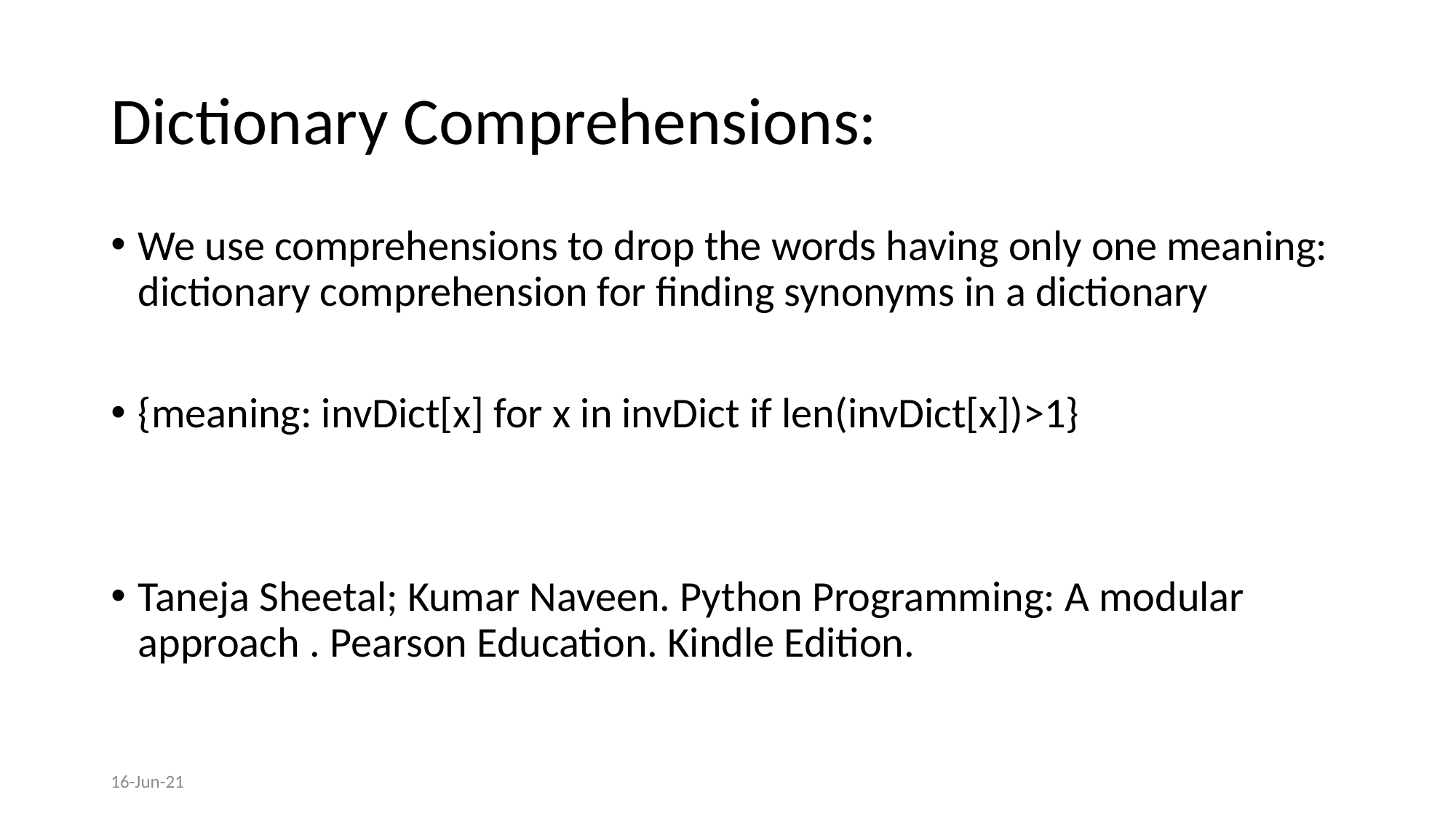

# Dictionary Comprehensions:
We use comprehensions to drop the words having only one meaning: dictionary comprehension for finding synonyms in a dictionary

{meaning: invDict[x] for x in invDict if len(invDict[x])>1}

Taneja Sheetal; Kumar Naveen. Python Programming: A modular approach . Pearson Education. Kindle Edition.
16-Jun-21